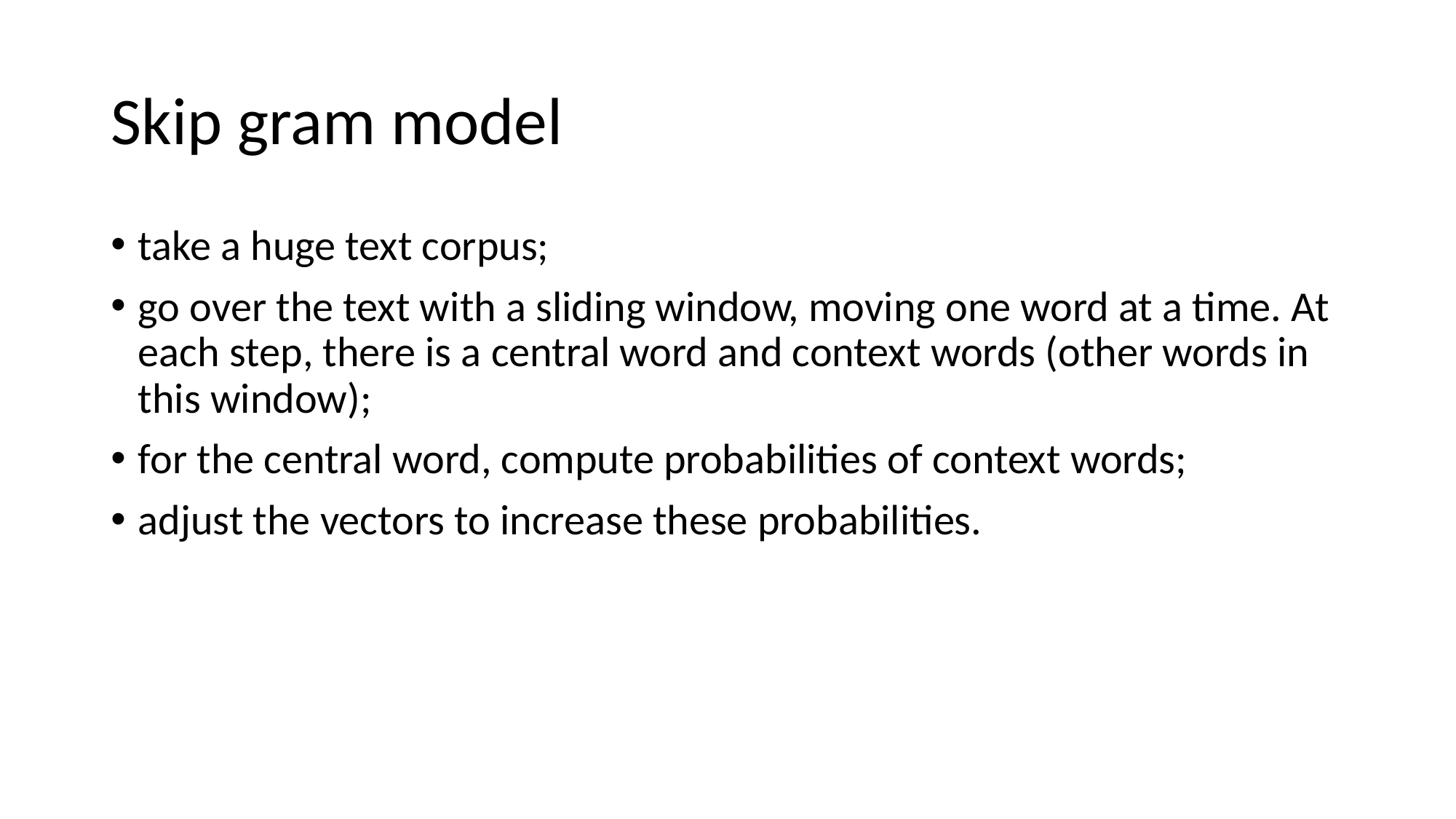

# Skip gram model
take a huge text corpus;
go over the text with a sliding window, moving one word at a time. At each step, there is a central word and context words (other words in this window);
for the central word, compute probabilities of context words;
adjust the vectors to increase these probabilities.